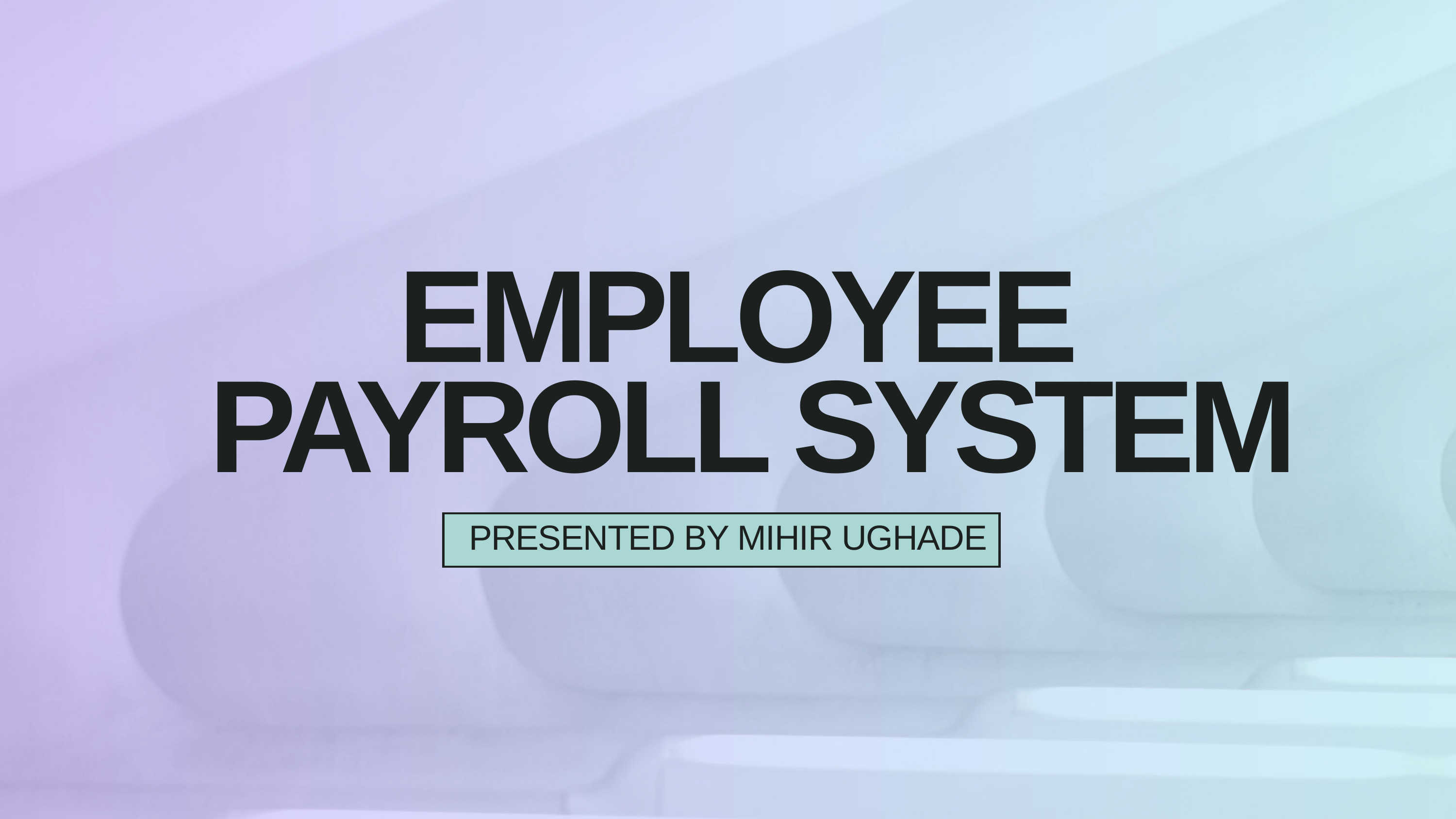

EMPLOYEE
PAYROLL SYSTEM

PRESENTED BY MIHIR UGHADE